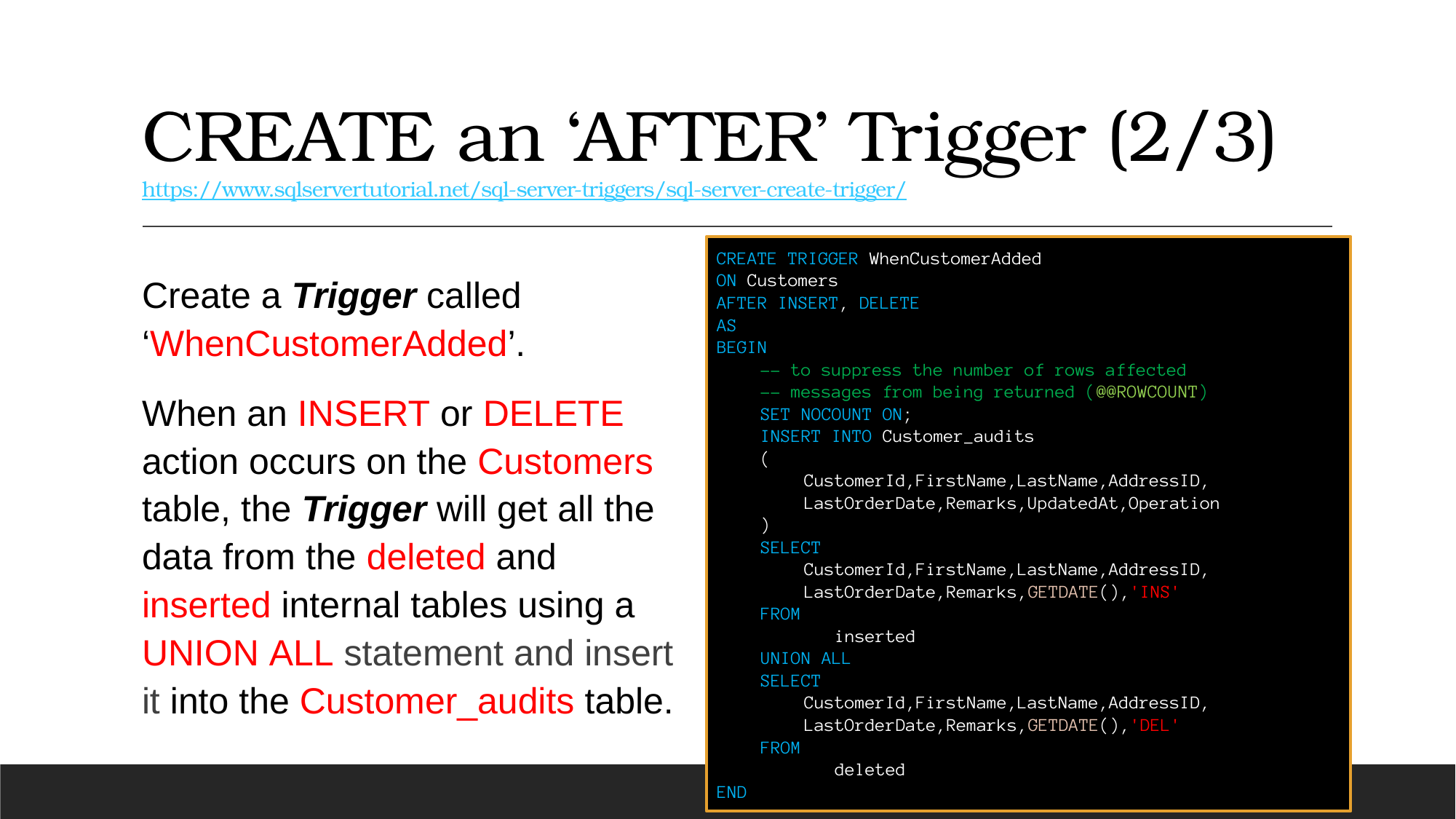

# CREATE an ‘AFTER’ Trigger (2/3) https://www.sqlservertutorial.net/sql-server-triggers/sql-server-create-trigger/
Create a Trigger called  ‘WhenCustomerAdded’.
When an INSERT or DELETE action occurs on the Customers table, the Trigger will get all the data from the deleted and inserted internal tables using a UNION ALL statement and insert it into the Customer_audits table.
CREATE TRIGGER WhenCustomerAdded
ON Customers
AFTER INSERT, DELETE
AS
BEGIN
-- to suppress the number of rows affected
-- messages from being returned (@@ROWCOUNT)
SET NOCOUNT ON;
INSERT INTO Customer_audits
(
CustomerId,FirstName,LastName,AddressID,
LastOrderDate,Remarks,UpdatedAt,Operation
)
SELECT
CustomerId,FirstName,LastName,AddressID,
LastOrderDate,Remarks,GETDATE(),'INS'
FROM
	inserted
UNION ALL
SELECT
CustomerId,FirstName,LastName,AddressID,
LastOrderDate,Remarks,GETDATE(),'DEL'
FROM
	deleted
END